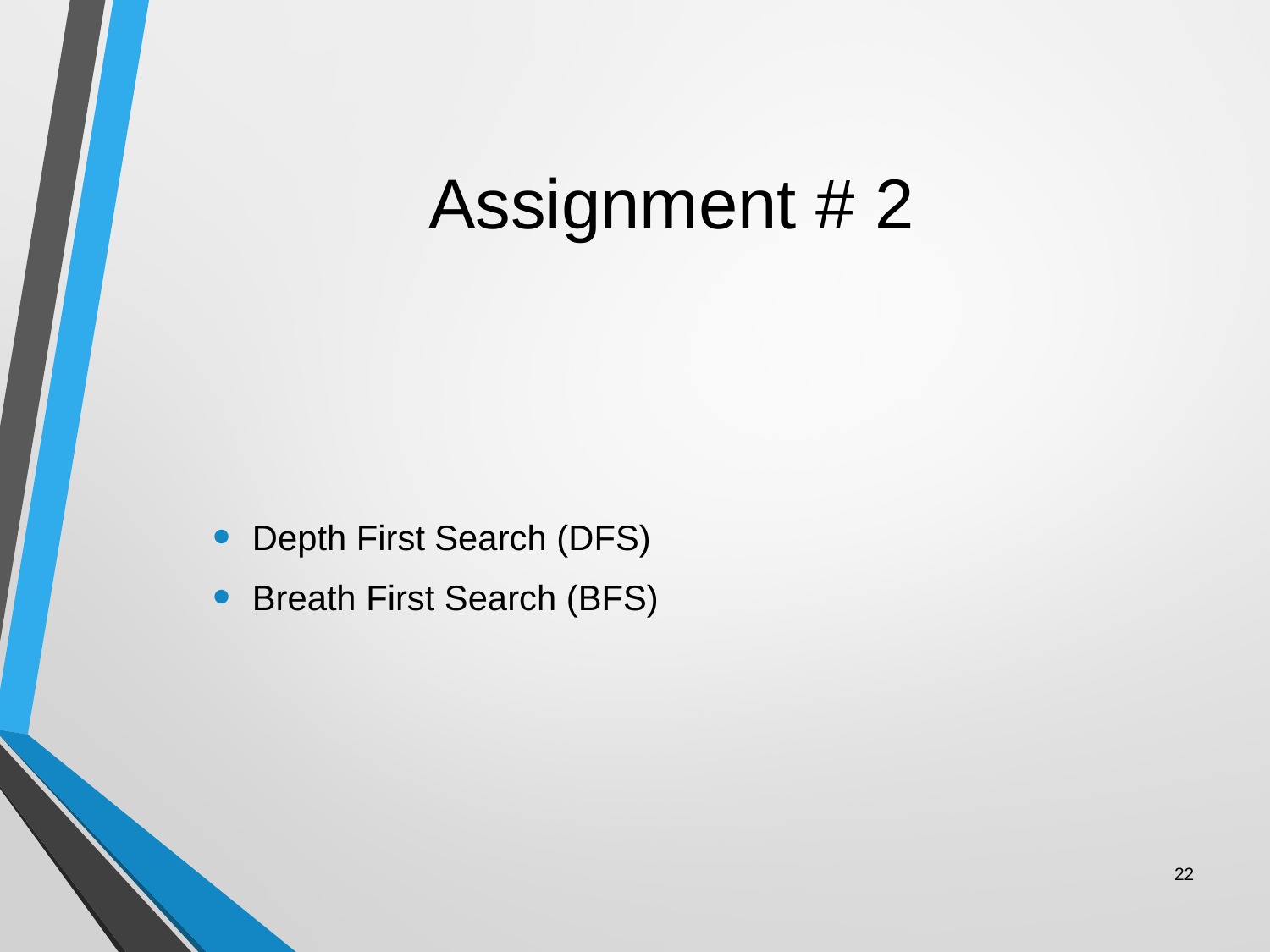

# Assignment # 2
Depth First Search (DFS)
Breath First Search (BFS)

22